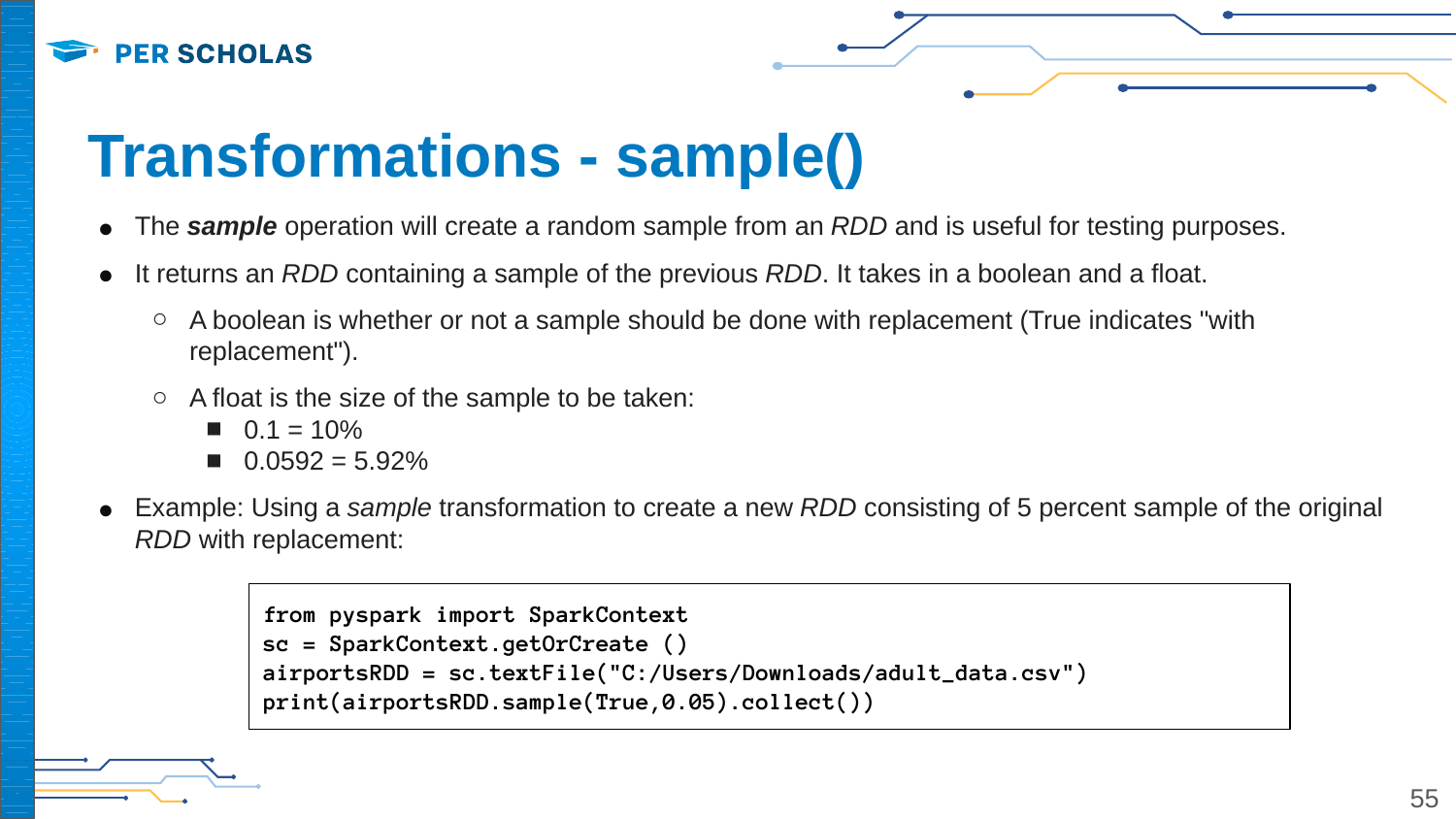

# Transformations - sample()
The sample operation will create a random sample from an RDD and is useful for testing purposes.
It returns an RDD containing a sample of the previous RDD. It takes in a boolean and a float.
A boolean is whether or not a sample should be done with replacement (True indicates "with replacement").
A float is the size of the sample to be taken:
0.1 = 10%
0.0592 = 5.92%
Example: Using a sample transformation to create a new RDD consisting of 5 percent sample of the original RDD with replacement:
from pyspark import SparkContext
sc = SparkContext.getOrCreate ()
airportsRDD = sc.textFile("C:/Users/Downloads/adult_data.csv")
print(airportsRDD.sample(True,0.05).collect())
55